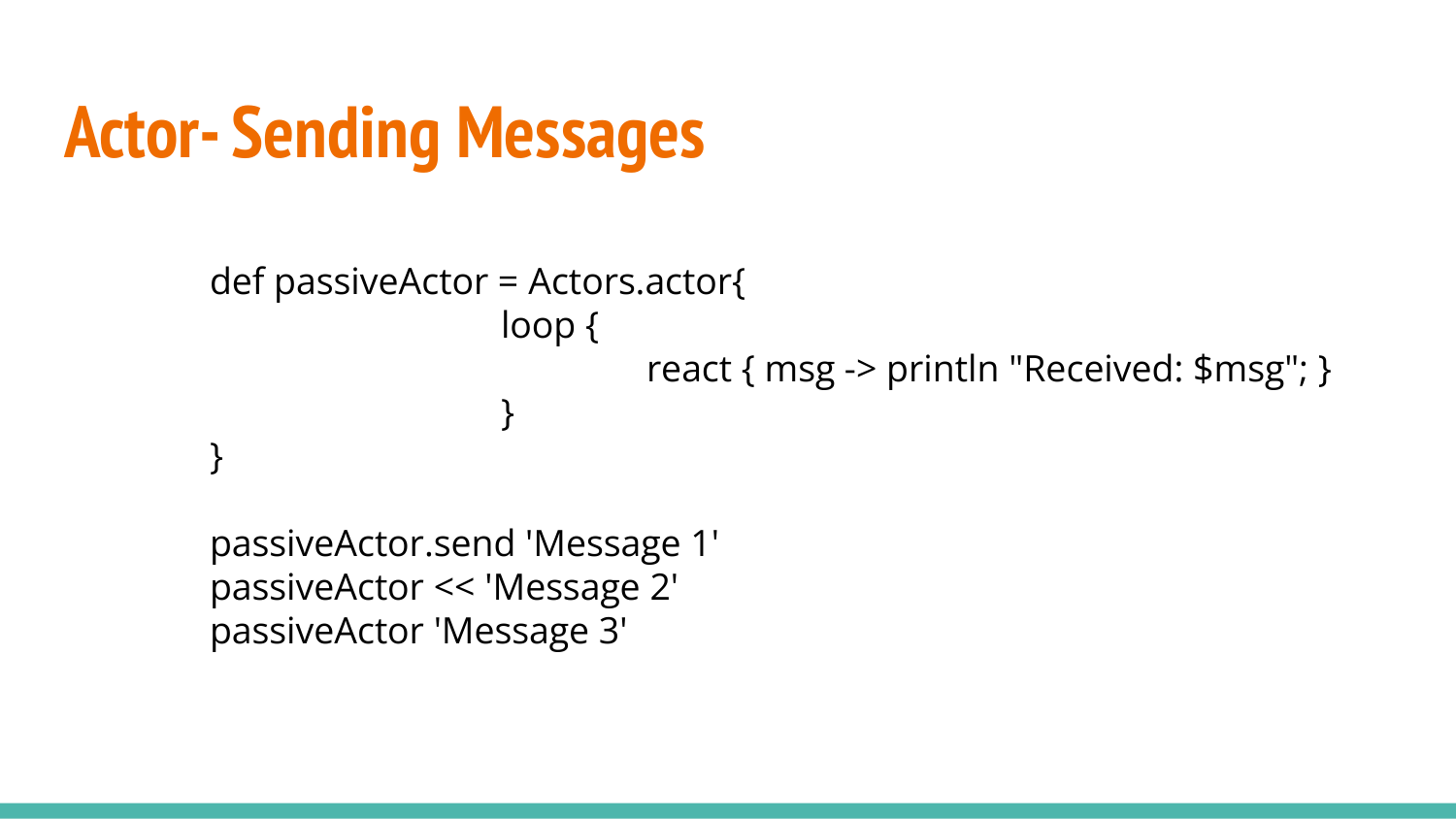

# Actor- Sending Messages

 	def passiveActor = Actors.actor{
			loop {
				react { msg -> println "Received: $msg"; }
 		 	}
 	}

 	passiveActor.send 'Message 1'
 	passiveActor << 'Message 2'
 	passiveActor 'Message 3'